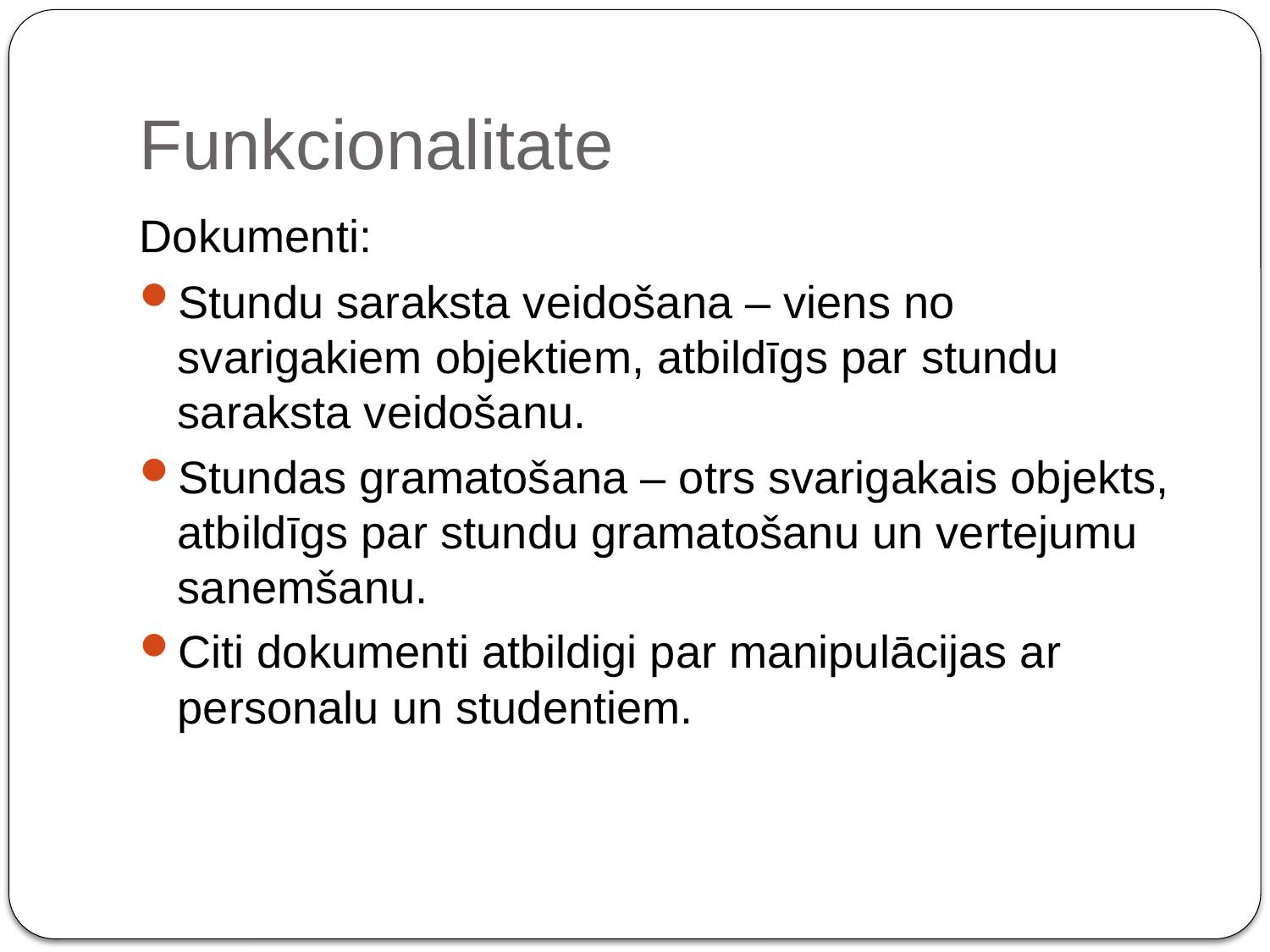

# Funkcionalitate
Dokumenti:
Stundu saraksta veidošana – viens no svarigakiem objektiem, atbildīgs par stundu saraksta veidošanu.
Stundas gramatošana – otrs svarigakais objekts, atbildīgs par stundu gramatošanu un vertejumu sanemšanu.
Citi dokumenti atbildigi par manipulācijas ar personalu un studentiem.